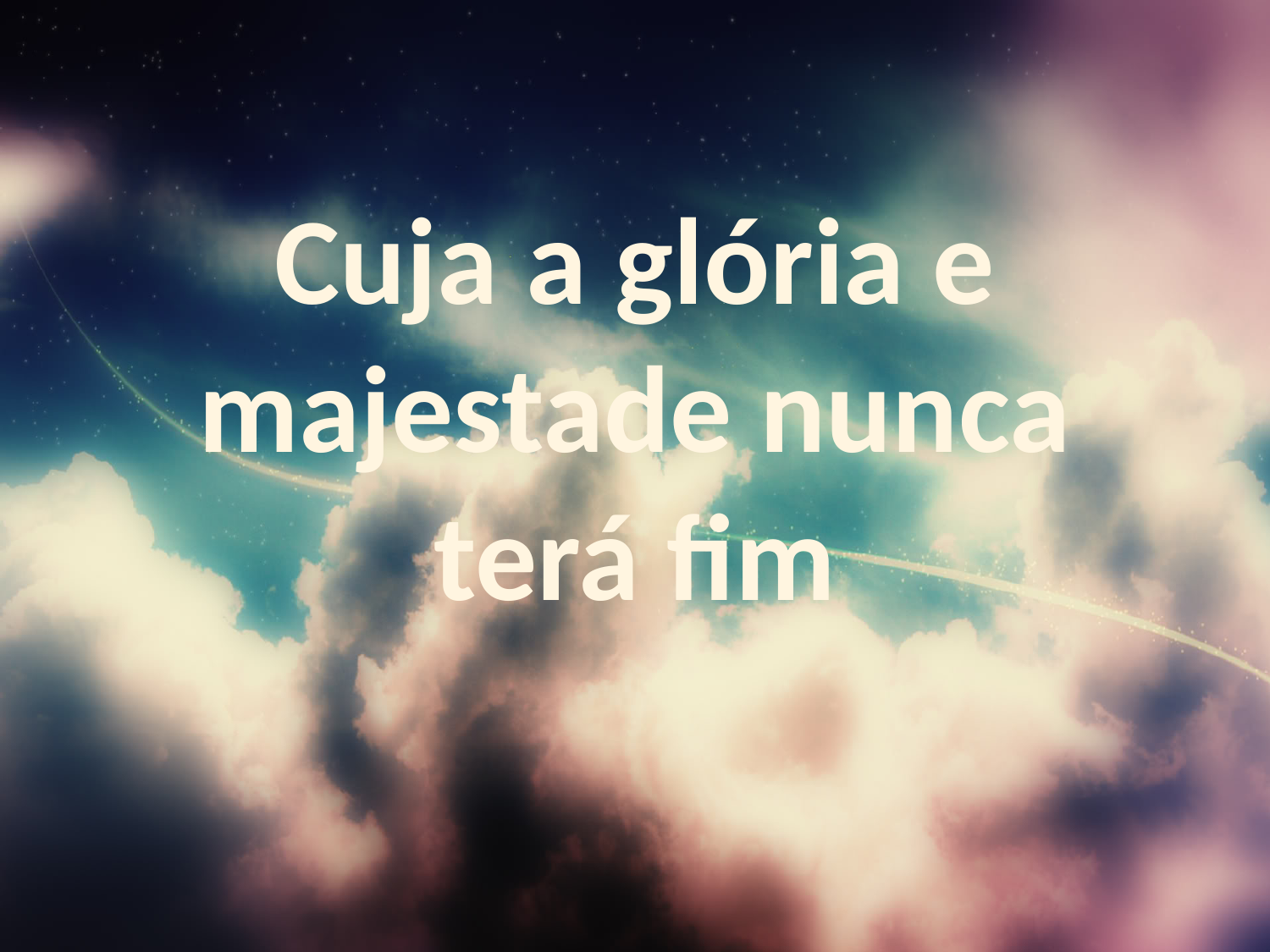

Cuja a glória e majestade nunca terá fim